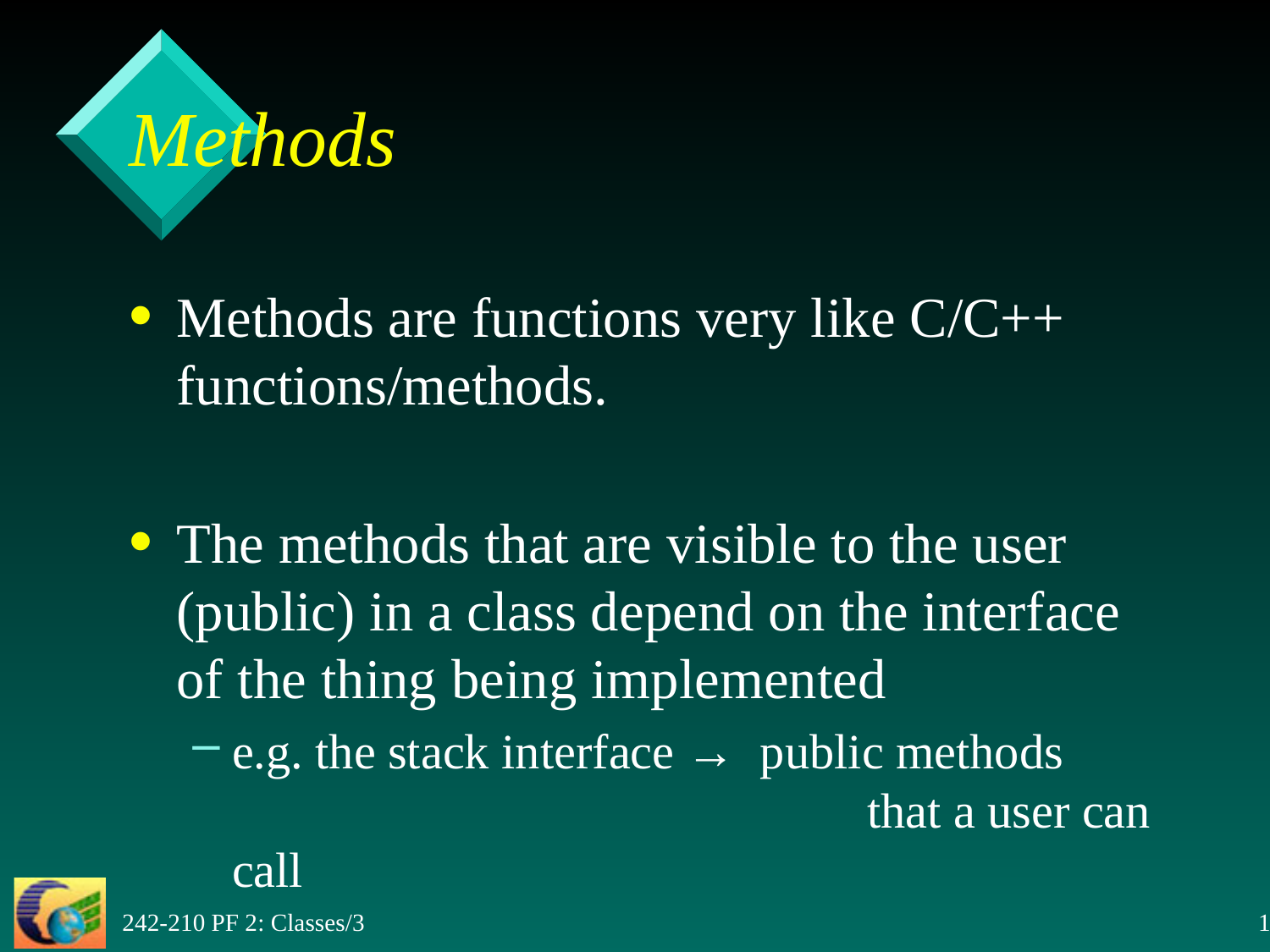

# Methods
Methods are functions very like C/C++ functions/methods.

The methods that are visible to the user (public) in a class depend on the interface of the thing being implemented
e.g. the stack interface →  public methods
					that a user can call